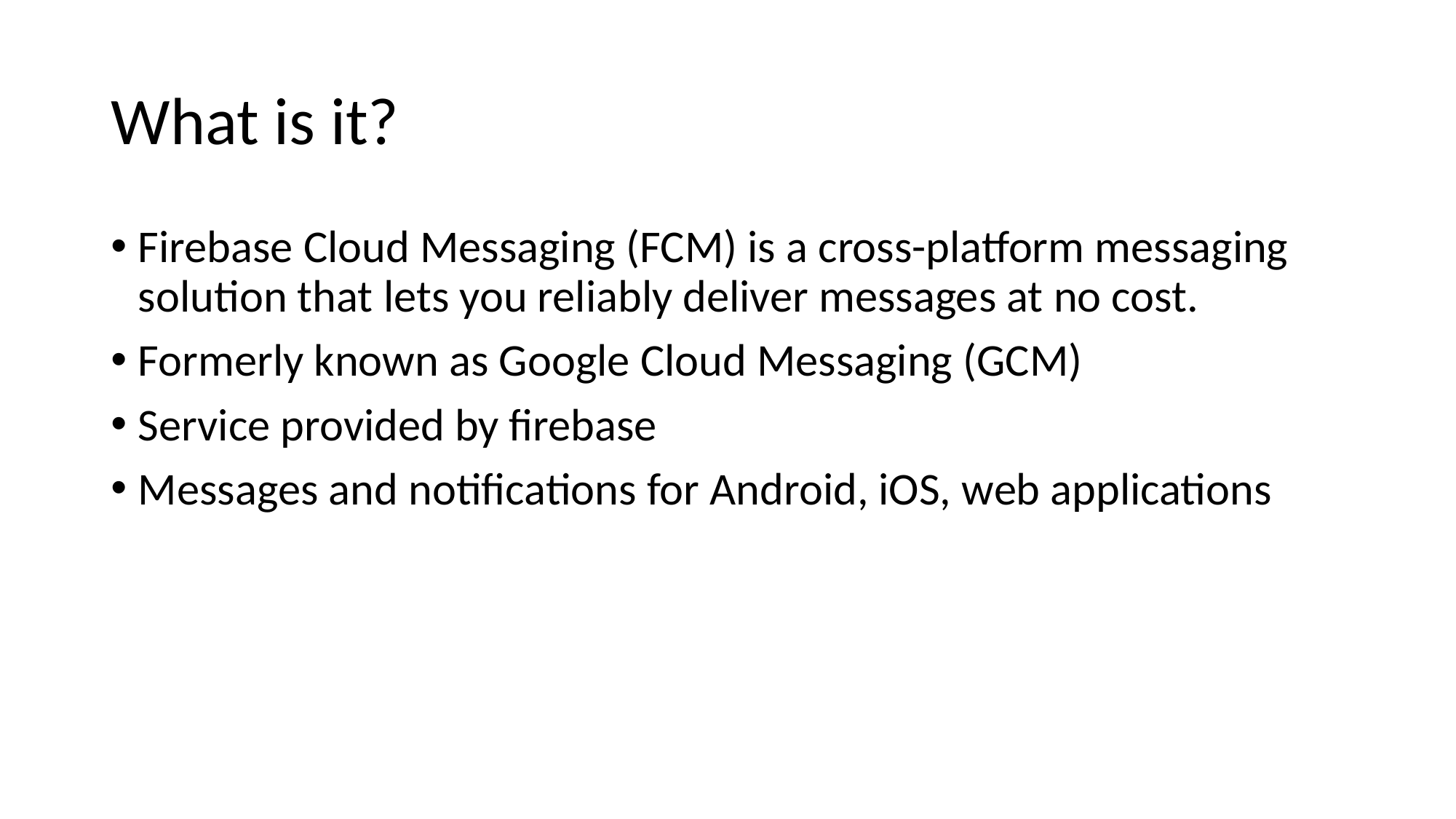

# What is it?
Firebase Cloud Messaging (FCM) is a cross-platform messaging solution that lets you reliably deliver messages at no cost.
Formerly known as Google Cloud Messaging (GCM)
Service provided by firebase
Messages and notifications for Android, iOS, web applications